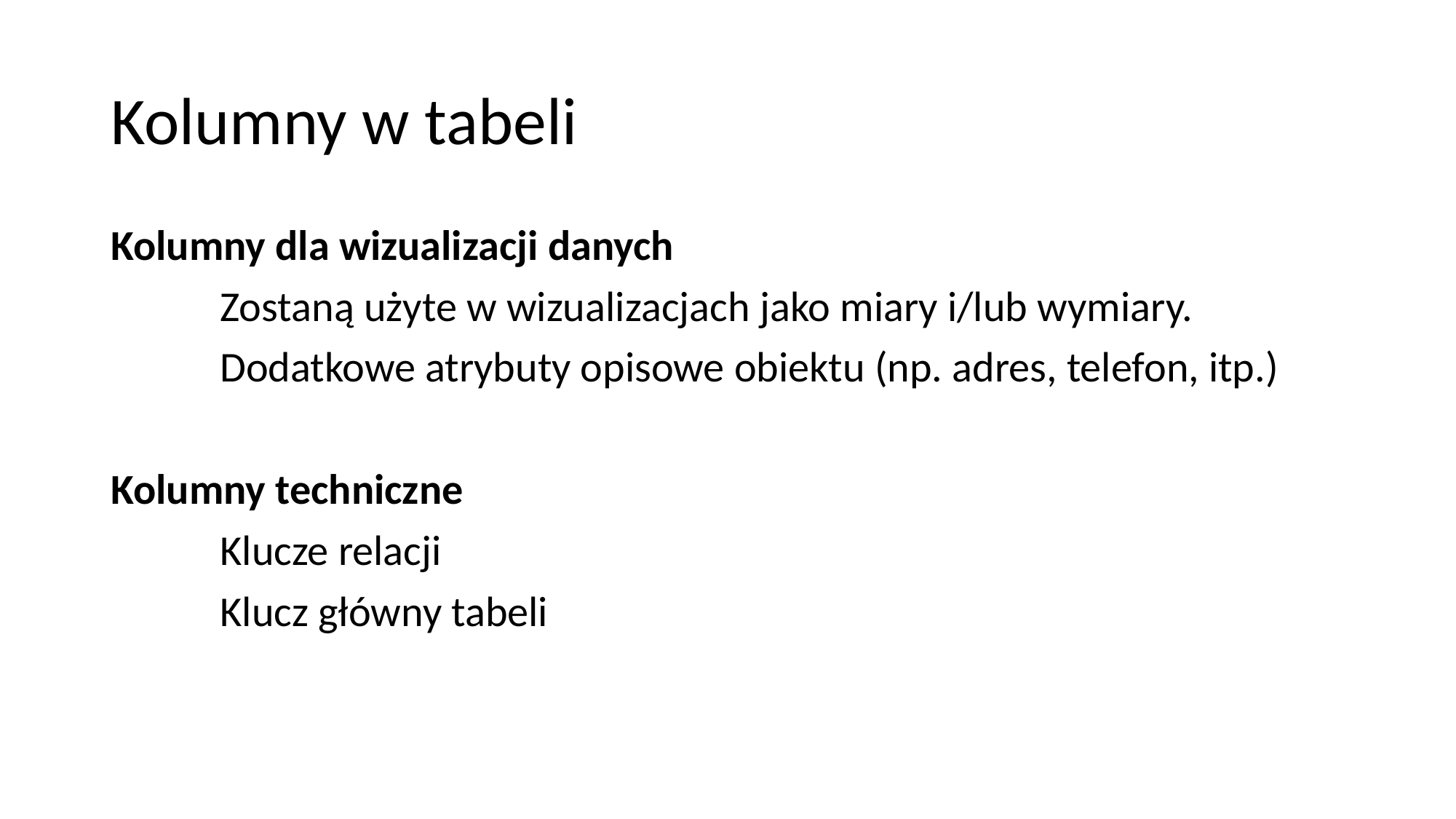

# Kolumny w tabeli
Kolumny dla wizualizacji danych
	Zostaną użyte w wizualizacjach jako miary i/lub wymiary.
	Dodatkowe atrybuty opisowe obiektu (np. adres, telefon, itp.)

Kolumny techniczne
	Klucze relacji
	Klucz główny tabeli